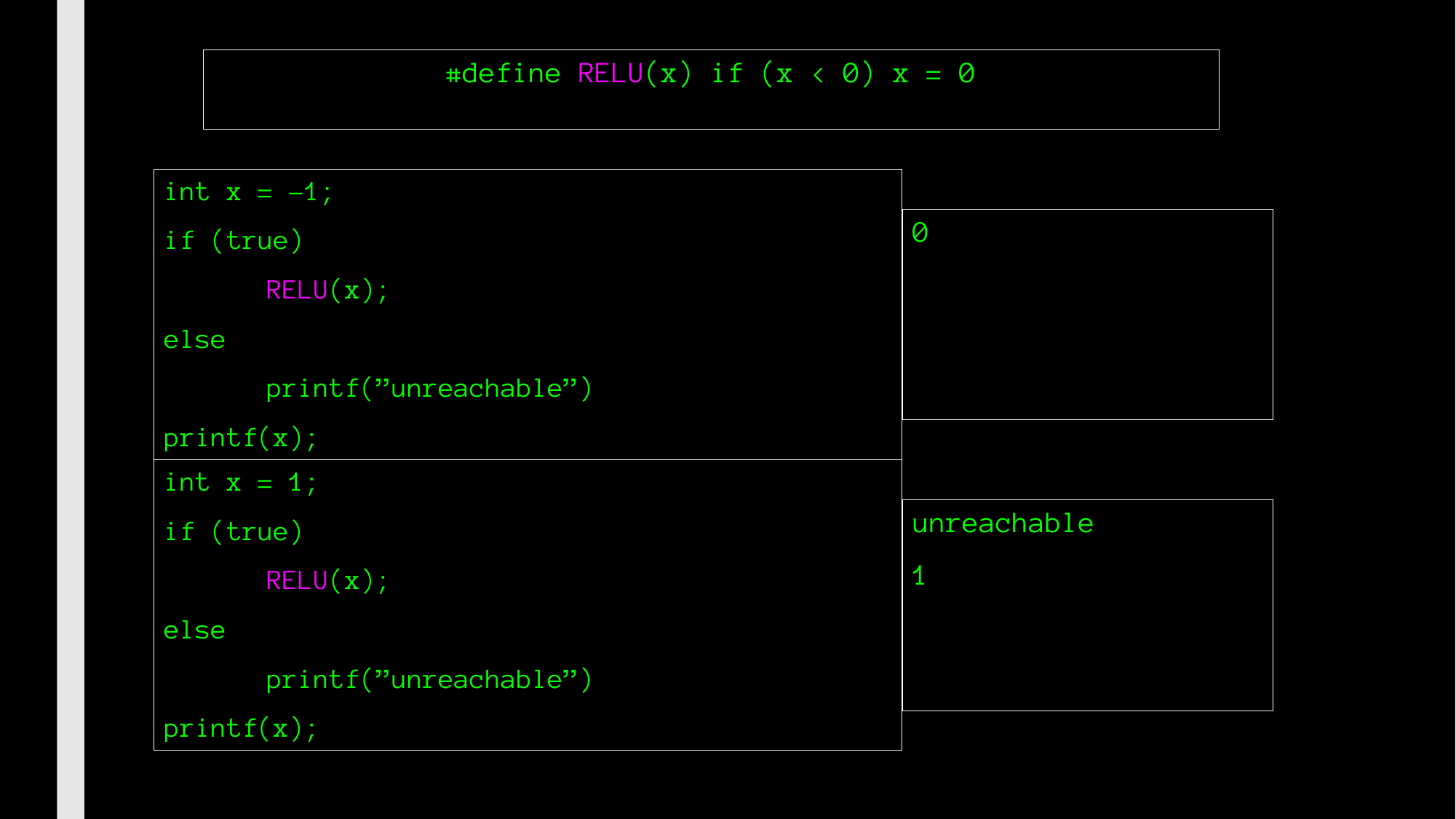

#define RELU(x) if (x < 0) x = 0
int x = -1;
if (true)
	RELU(x);
else
	printf(”unreachable”)
printf(x);
0
int x = 1;
if (true)
	RELU(x);
else
	printf(”unreachable”)
printf(x);
unreachable
1